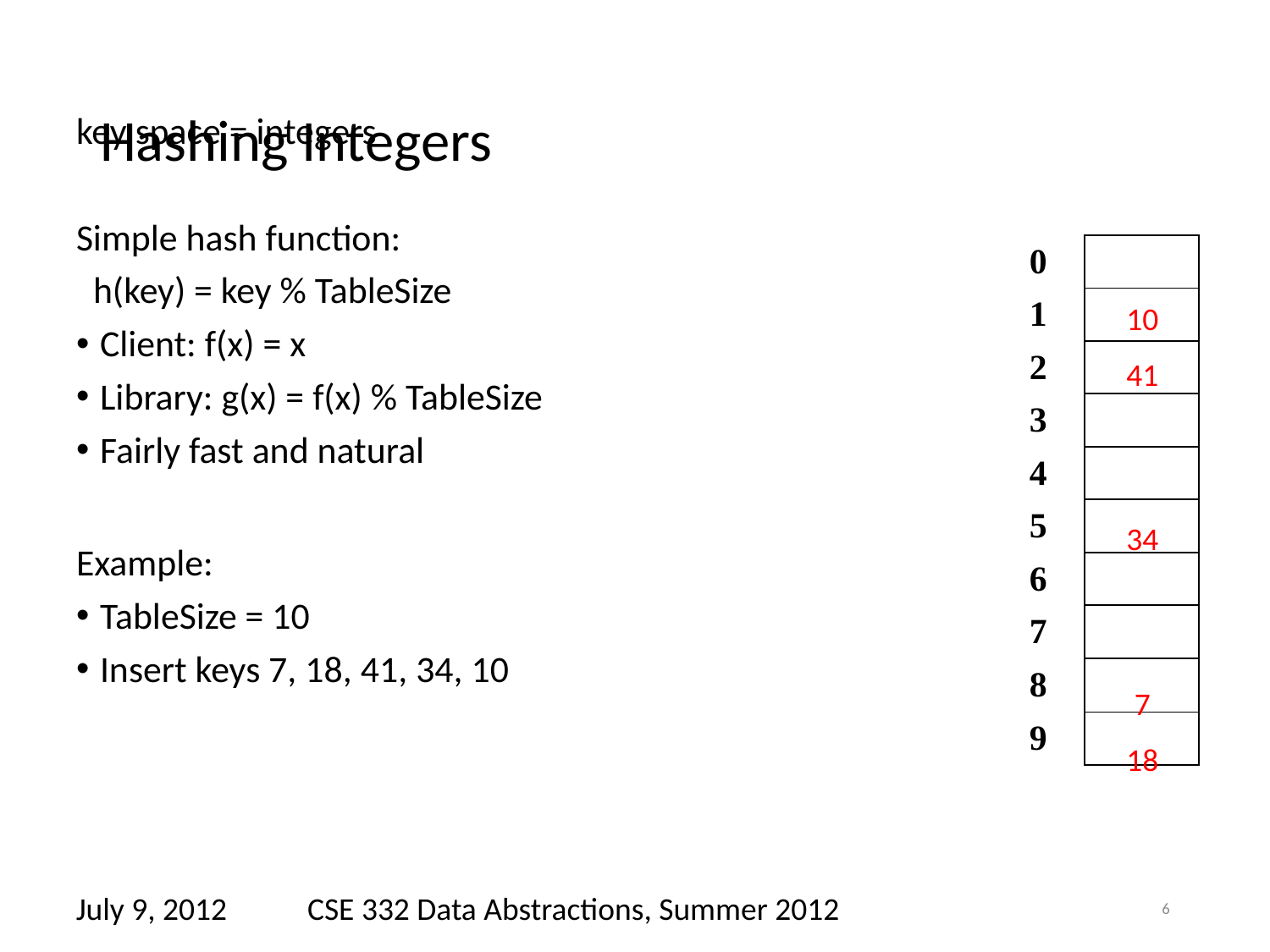

# Hashing Integers
key space = integers

Simple hash function:
  h(key) = key % TableSize
Client: f(x) = x
Library: g(x) = f(x) % TableSize
Fairly fast and natural

Example:
TableSize = 10
Insert keys 7, 18, 41, 34, 10
| 0 |  |
| --- | --- |
| 1 |  |
| 2 |  |
| 3 |  |
| 4 |  |
| 5 |  |
| 6 |  |
| 7 |  |
| 8 |  |
| 9 |  |
10
41
34
7
18
July 9, 2012
CSE 332 Data Abstractions, Summer 2012
6